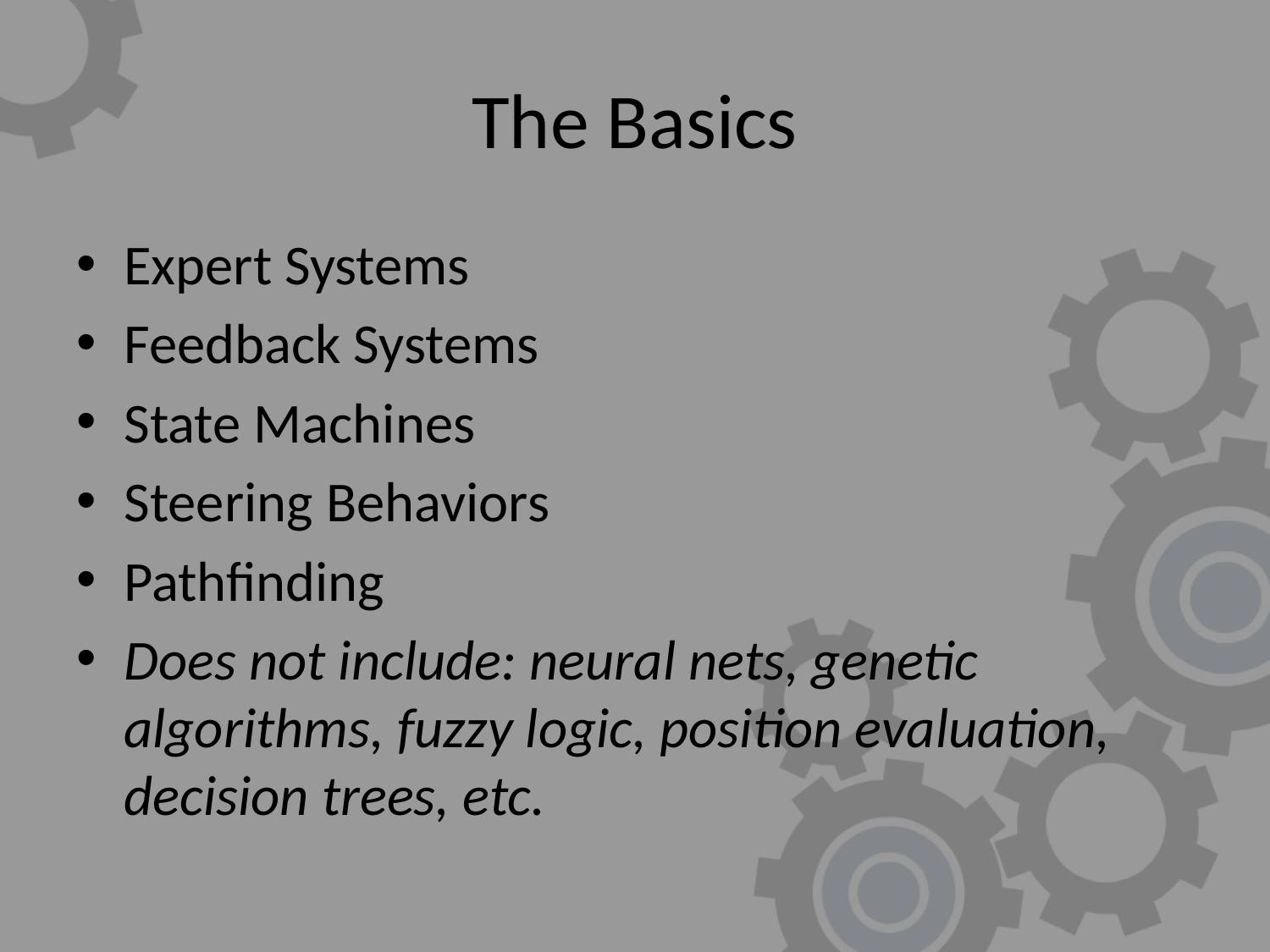

# The Basics
Expert Systems
Feedback Systems
State Machines
Steering Behaviors
Pathfinding
Does not include: neural nets, genetic algorithms, fuzzy logic, position evaluation, decision trees, etc.